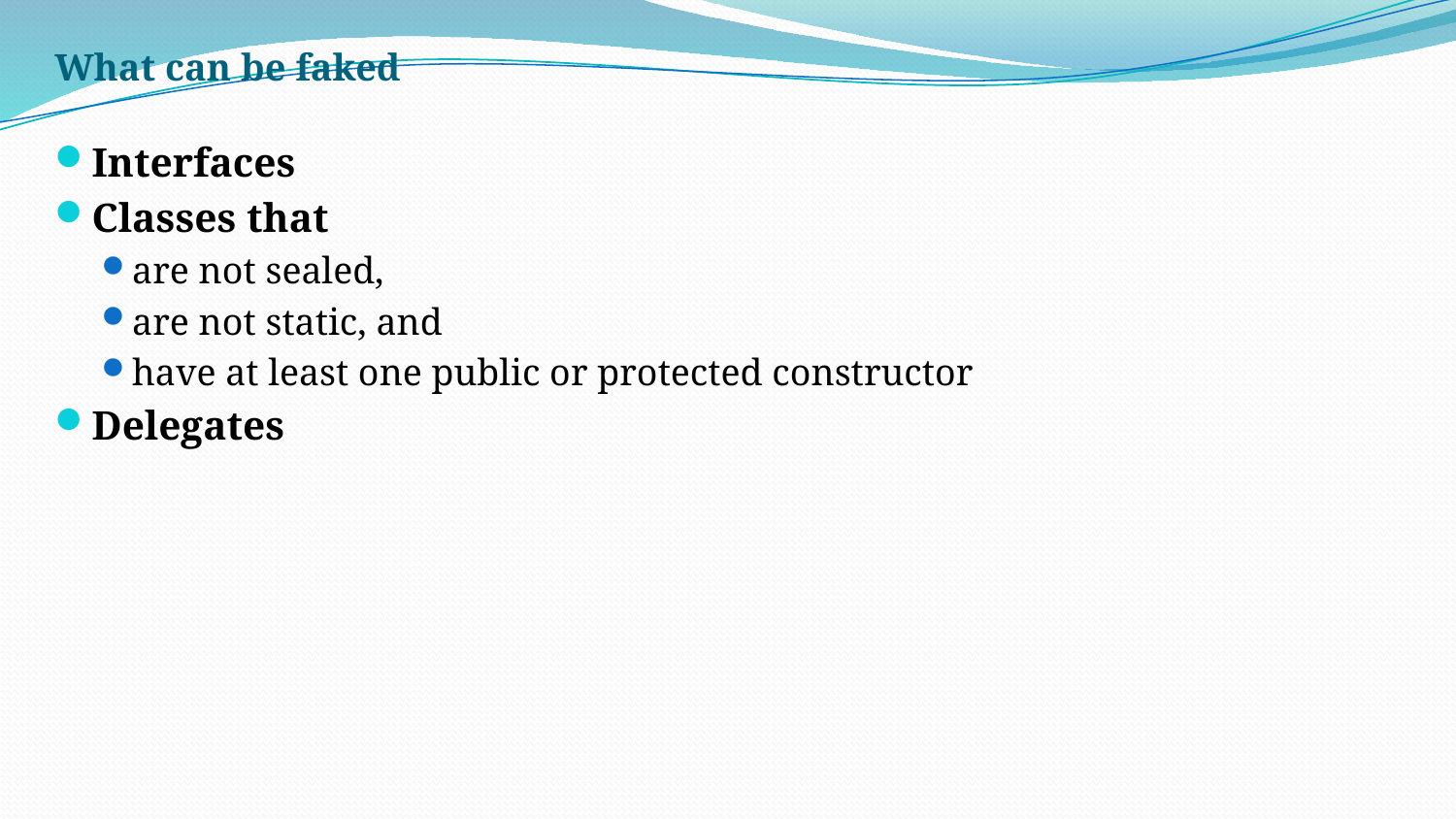

What can be faked
Interfaces
Classes that
are not sealed,
are not static, and
have at least one public or protected constructor
Delegates